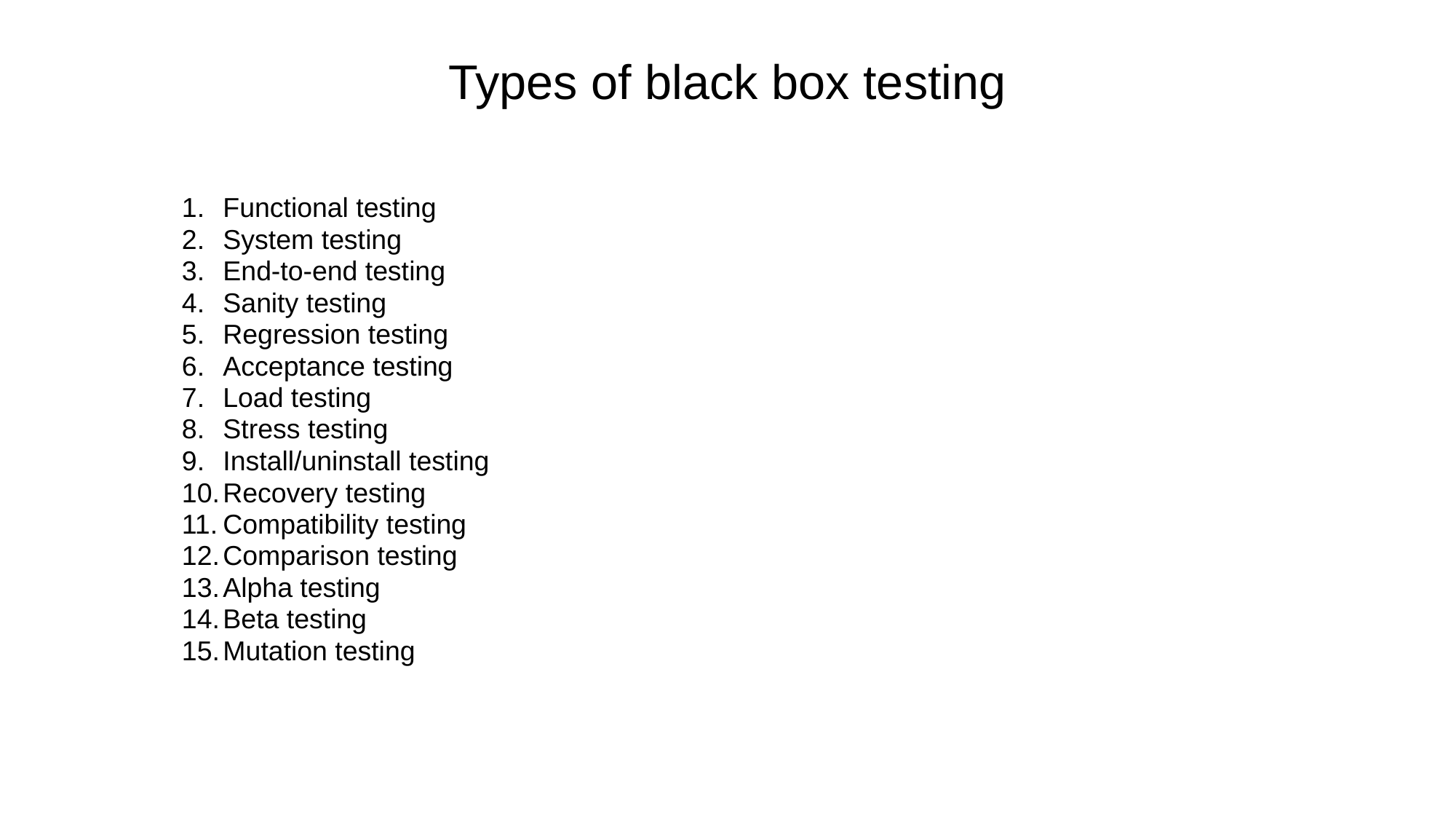

# Types of black box testing
Functional testing
System testing
End-to-end testing
Sanity testing
Regression testing
Acceptance testing
Load testing
Stress testing
Install/uninstall testing
Recovery testing
Compatibility testing
Comparison testing
Alpha testing
Beta testing
Mutation testing